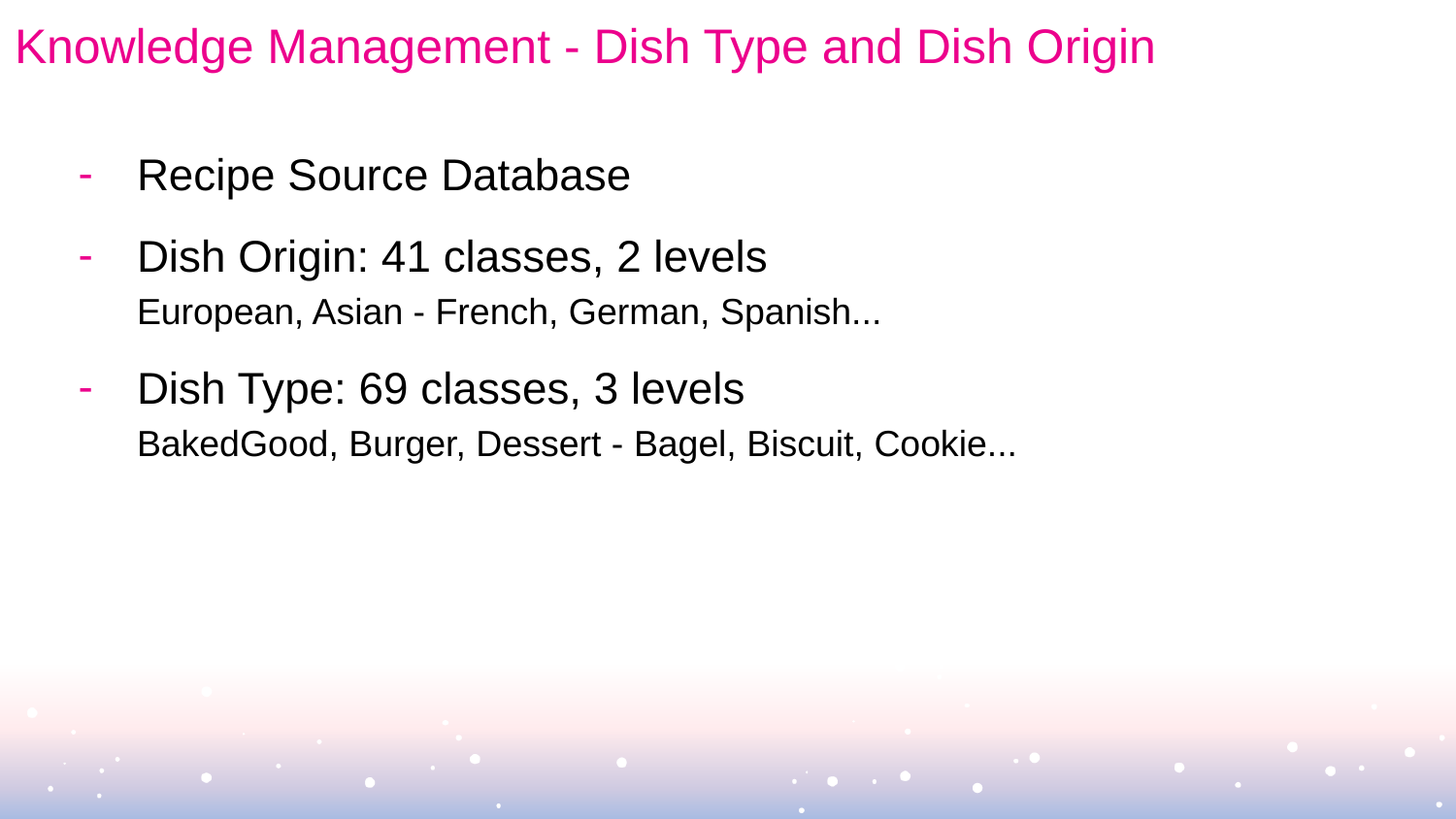

# Knowledge Management - Dish Type and Dish Origin
Recipe Source Database
Dish Origin: 41 classes, 2 levels
European, Asian - French, German, Spanish...
Dish Type: 69 classes, 3 levels
BakedGood, Burger, Dessert - Bagel, Biscuit, Cookie...